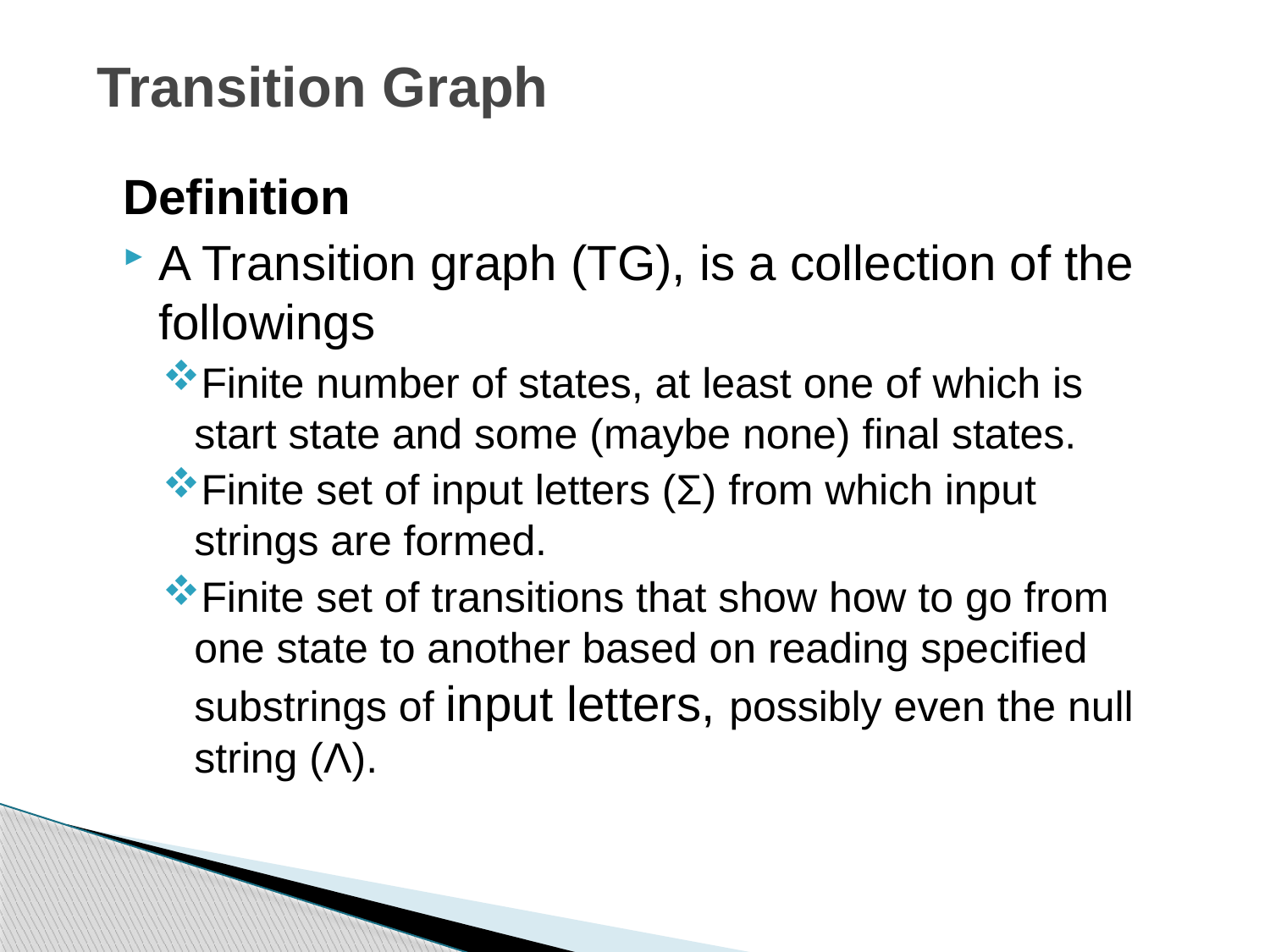

# Transition Graph
Definition
A Transition graph (TG), is a collection of the followings
Finite number of states, at least one of which is start state and some (maybe none) final states.
Finite set of input letters (Σ) from which input strings are formed.
Finite set of transitions that show how to go from one state to another based on reading specified substrings of input letters, possibly even the null string (Λ).